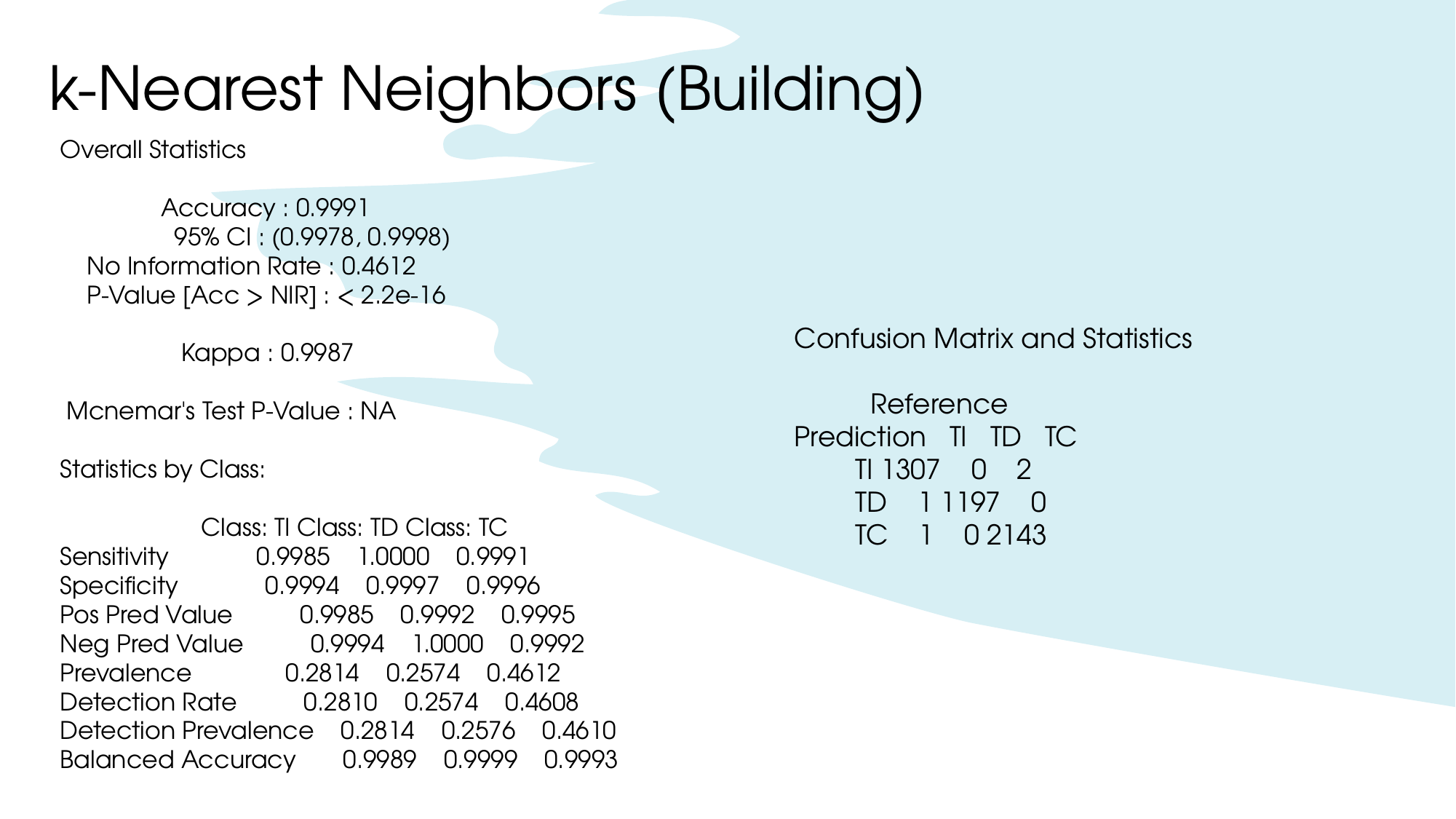

k-Nearest Neighbors (Building)
Overall Statistics

               Accuracy : 0.9991
                 95% CI : (0.9978, 0.9998)
    No Information Rate : 0.4612
    P-Value [Acc > NIR] : < 2.2e-16

                  Kappa : 0.9987

 Mcnemar's Test P-Value : NA

Statistics by Class:

                     Class: TI Class: TD Class: TC
Sensitivity             0.9985    1.0000    0.9991
Specificity             0.9994    0.9997    0.9996
Pos Pred Value          0.9985    0.9992    0.9995
Neg Pred Value          0.9994    1.0000    0.9992
Prevalence              0.2814    0.2574    0.4612
Detection Rate          0.2810    0.2574    0.4608
Detection Prevalence    0.2814    0.2576    0.4610
Balanced Accuracy       0.9989    0.9999    0.9993
Confusion Matrix and Statistics

          Reference
Prediction   TI   TD   TC
        TI 1307    0    2
        TD    1 1197    0
        TC    1    0 2143